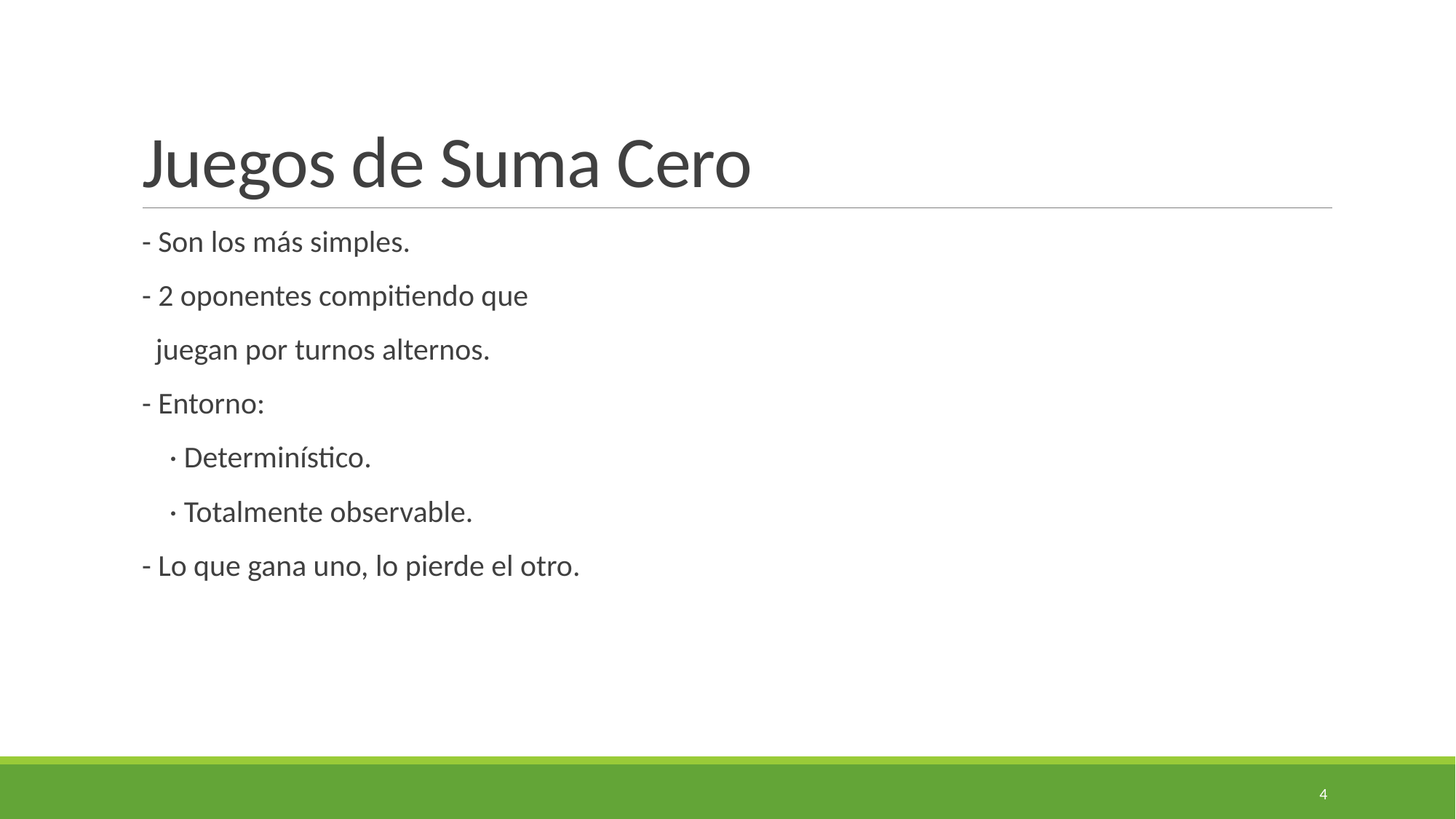

# Juegos de Suma Cero
- Son los más simples.
- 2 oponentes compitiendo que
  juegan por turnos alternos.
- Entorno:
    · Determinístico.
    · Totalmente observable.
- Lo que gana uno, lo pierde el otro.
4